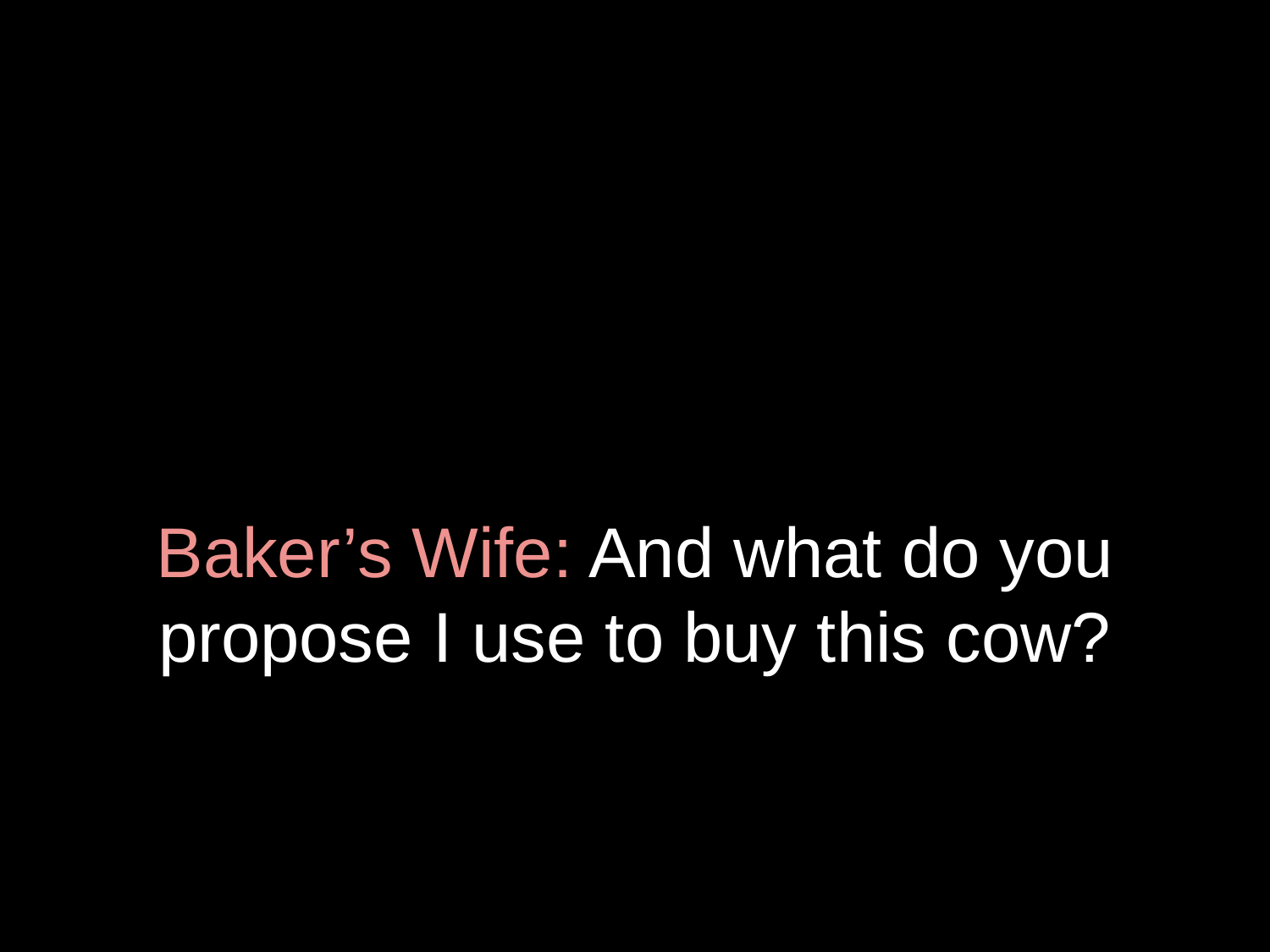

# Baker’s Wife: And what do you propose I use to buy this cow?